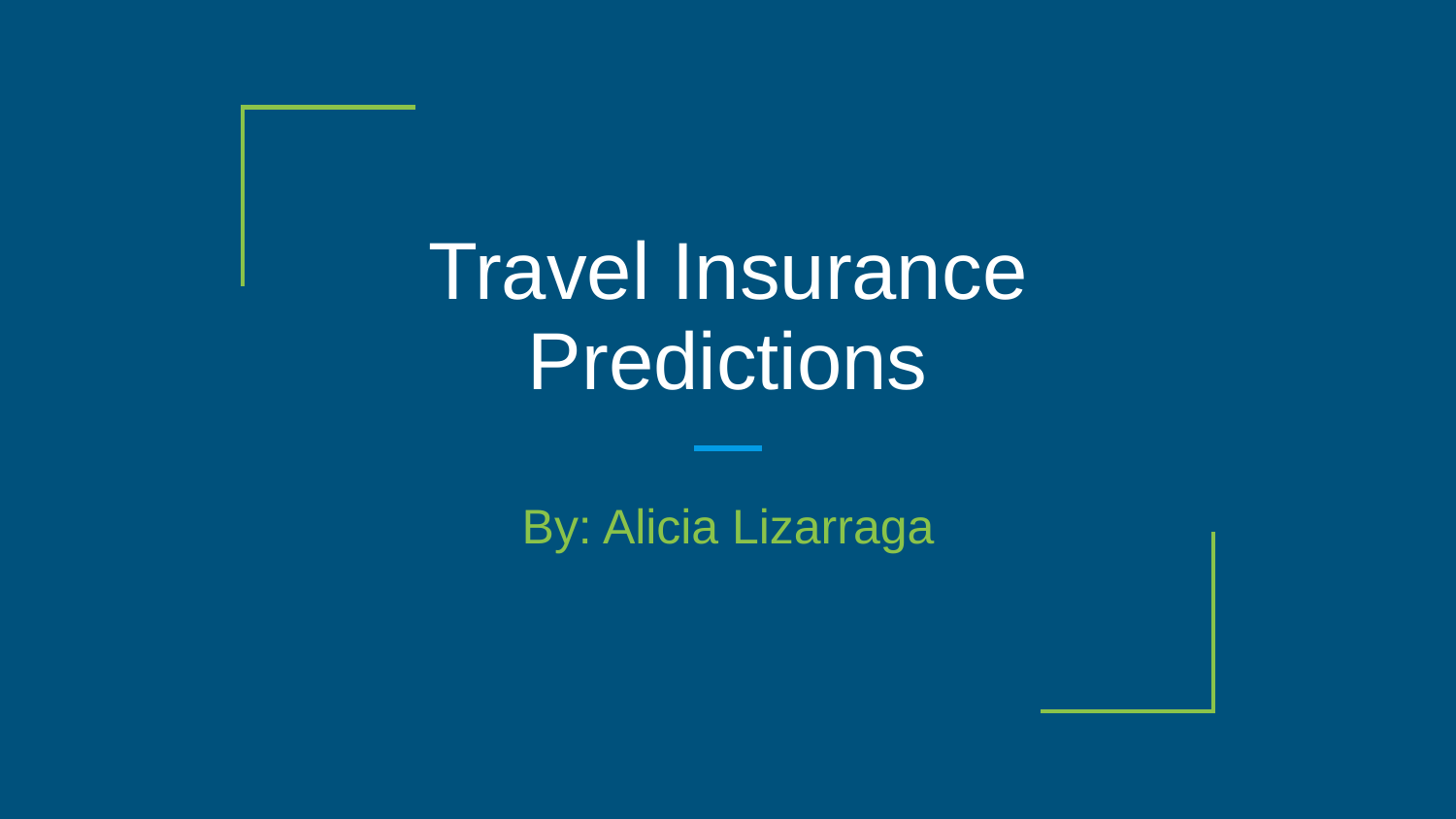

# Travel Insurance Predictions
By: Alicia Lizarraga